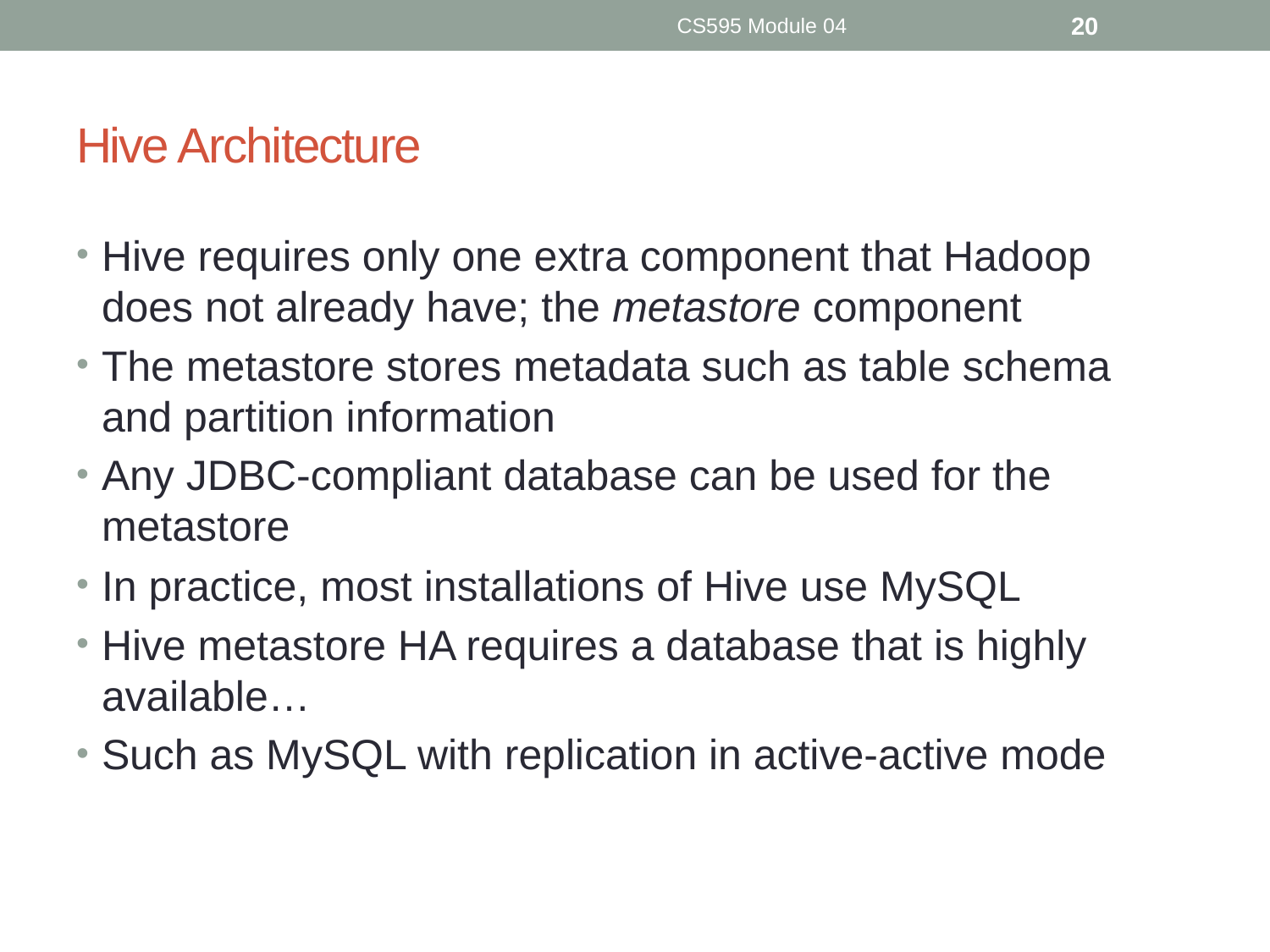

CS595 Module 04
20
# Hive Architecture
Hive requires only one extra component that Hadoop does not already have; the metastore component
The metastore stores metadata such as table schema and partition information
Any JDBC-compliant database can be used for the metastore
In practice, most installations of Hive use MySQL
Hive metastore HA requires a database that is highly available…
Such as MySQL with replication in active-active mode